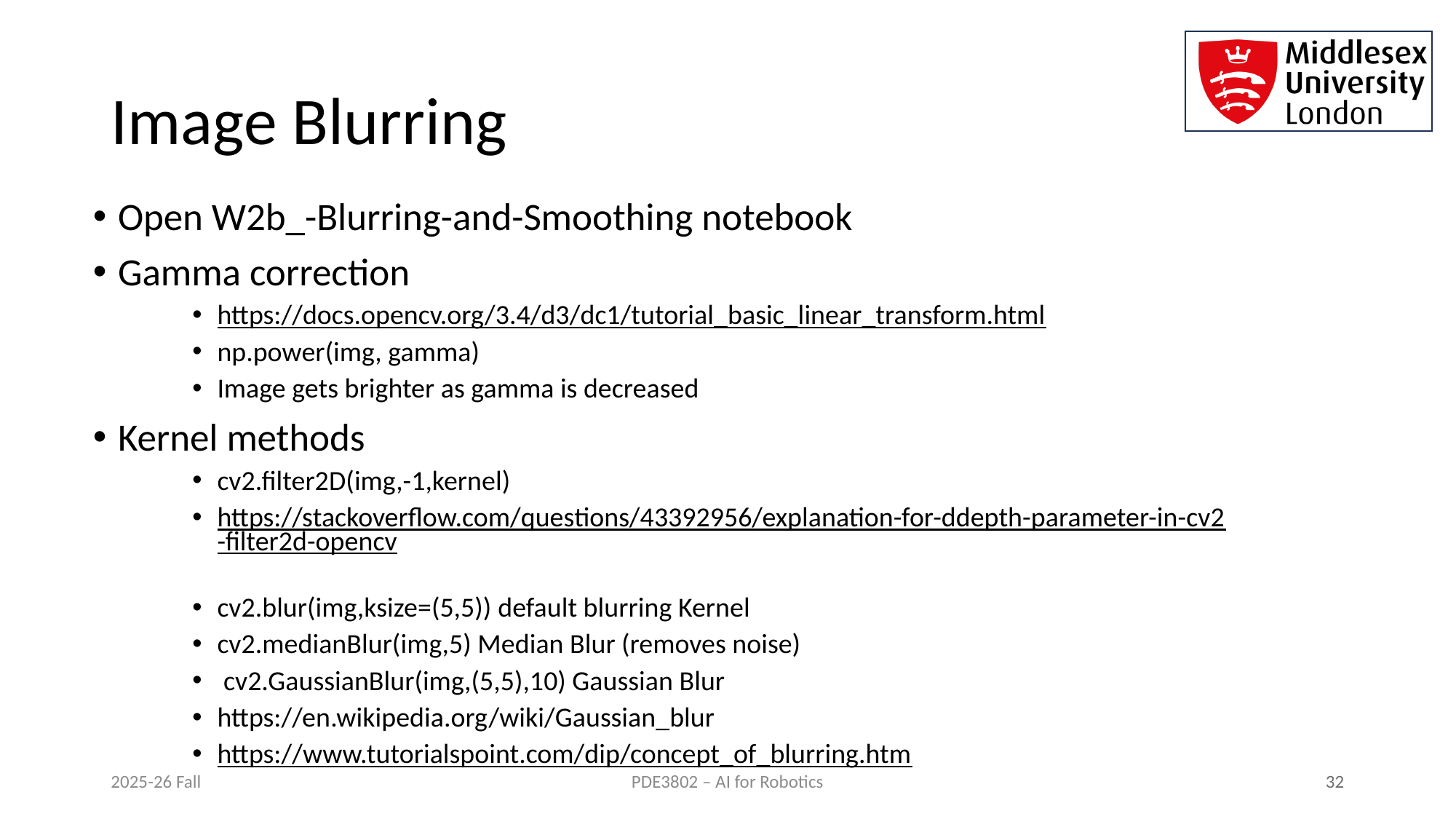

# Image Blurring
Open W2b_-Blurring-and-Smoothing notebook
Gamma correction
https://docs.opencv.org/3.4/d3/dc1/tutorial_basic_linear_transform.html
np.power(img, gamma)
Image gets brighter as gamma is decreased
Kernel methods
cv2.filter2D(img,-1,kernel)
https://stackoverflow.com/questions/43392956/explanation-for-ddepth-parameter-in-cv2-filter2d-opencv
cv2.blur(img,ksize=(5,5)) default blurring Kernel
cv2.medianBlur(img,5) Median Blur (removes noise)
 cv2.GaussianBlur(img,(5,5),10) Gaussian Blur
https://en.wikipedia.org/wiki/Gaussian_blur
https://www.tutorialspoint.com/dip/concept_of_blurring.htm

2025-26 Fall
 32
PDE3802 – AI for Robotics